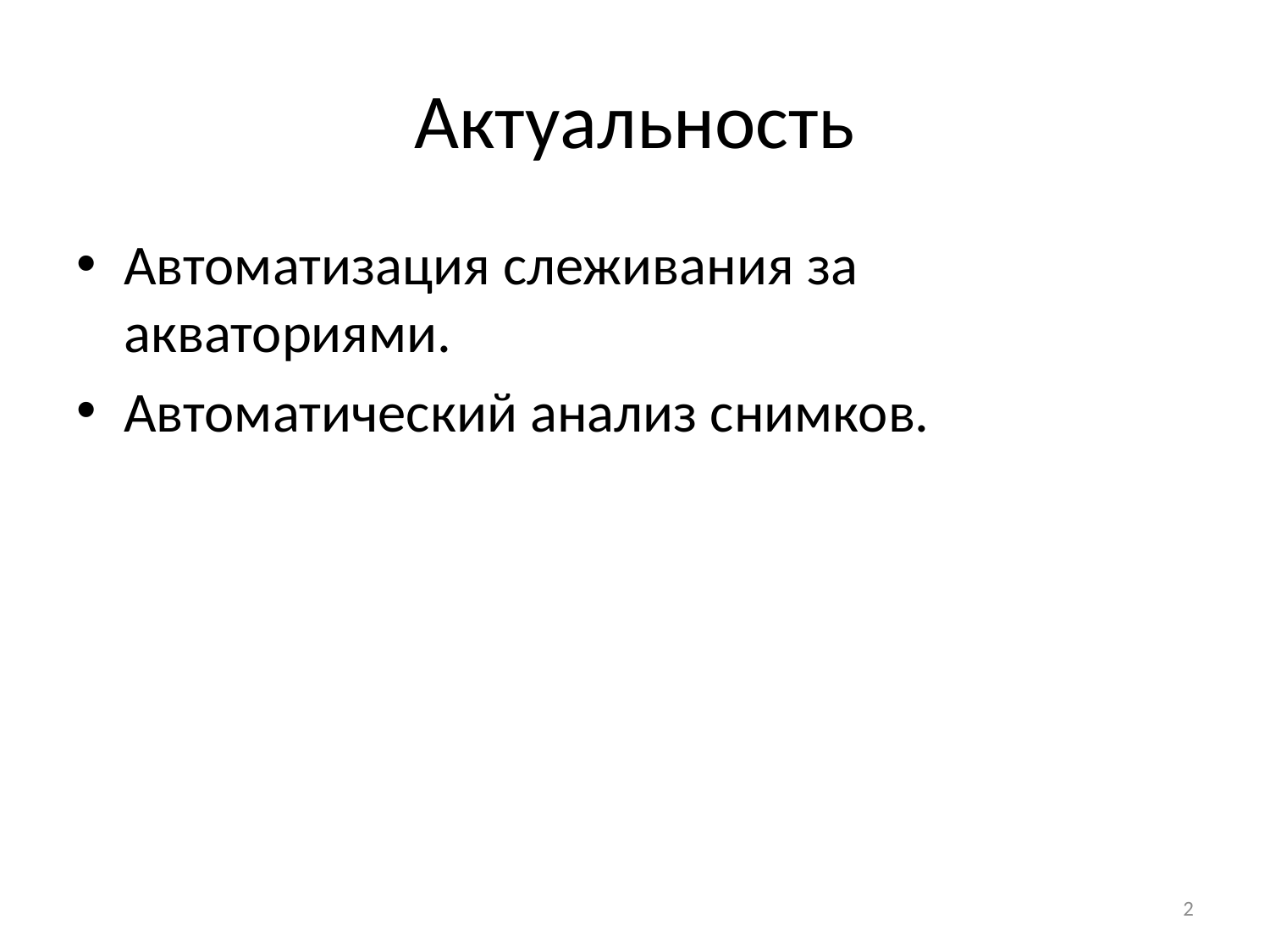

# Актуальность
Автоматизация слеживания за акваториями.
Автоматический анализ снимков.
2